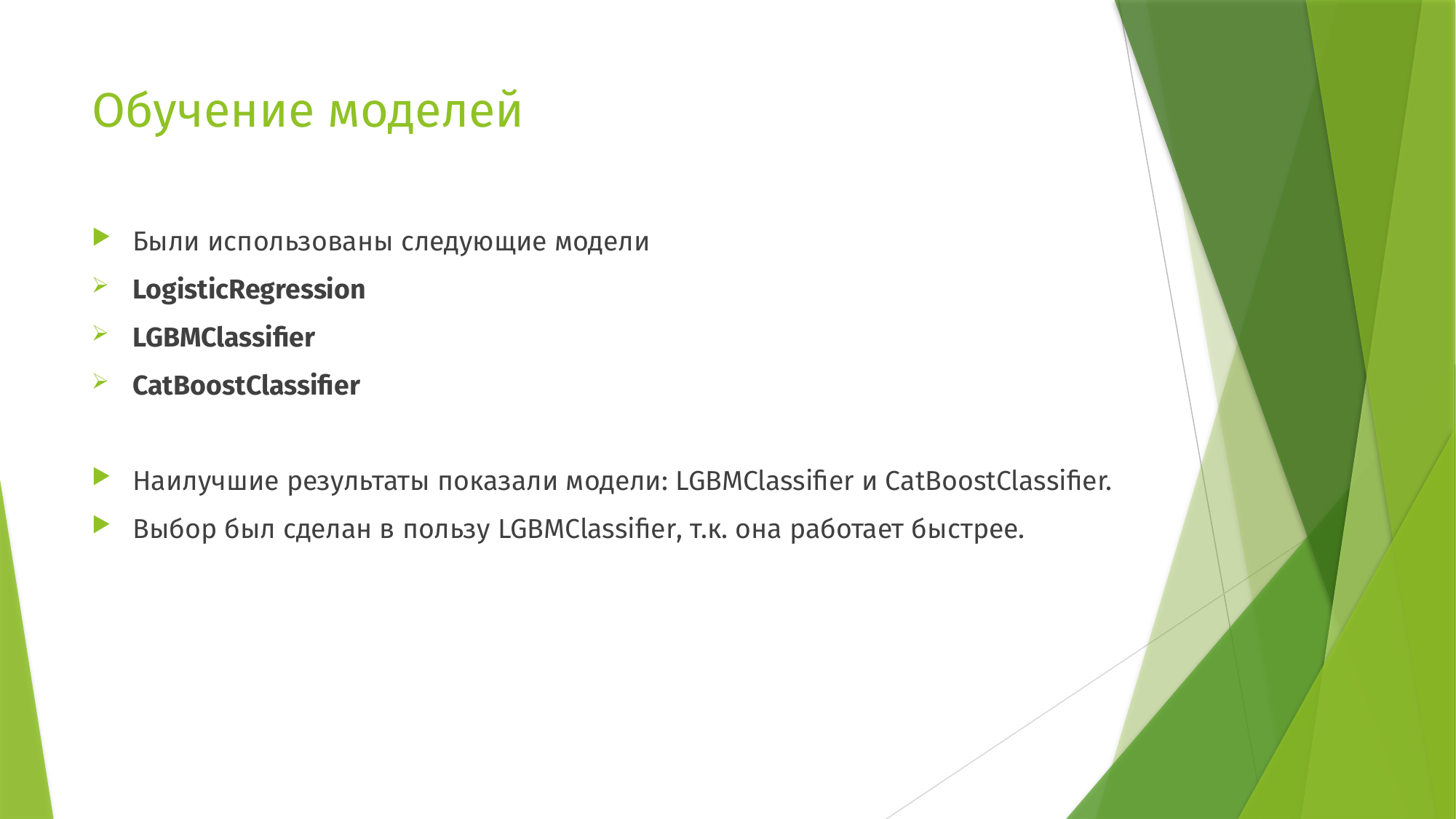

# Обучение моделей
Были использованы следующие модели
LogisticRegression
LGBMClassifier
CatBoostClassifier

Наилучшие результаты показали модели: LGBMClassifier и CatBoostClassifier.
Выбор был сделан в пользу LGBMClassifier, т.к. она работает быстрее.